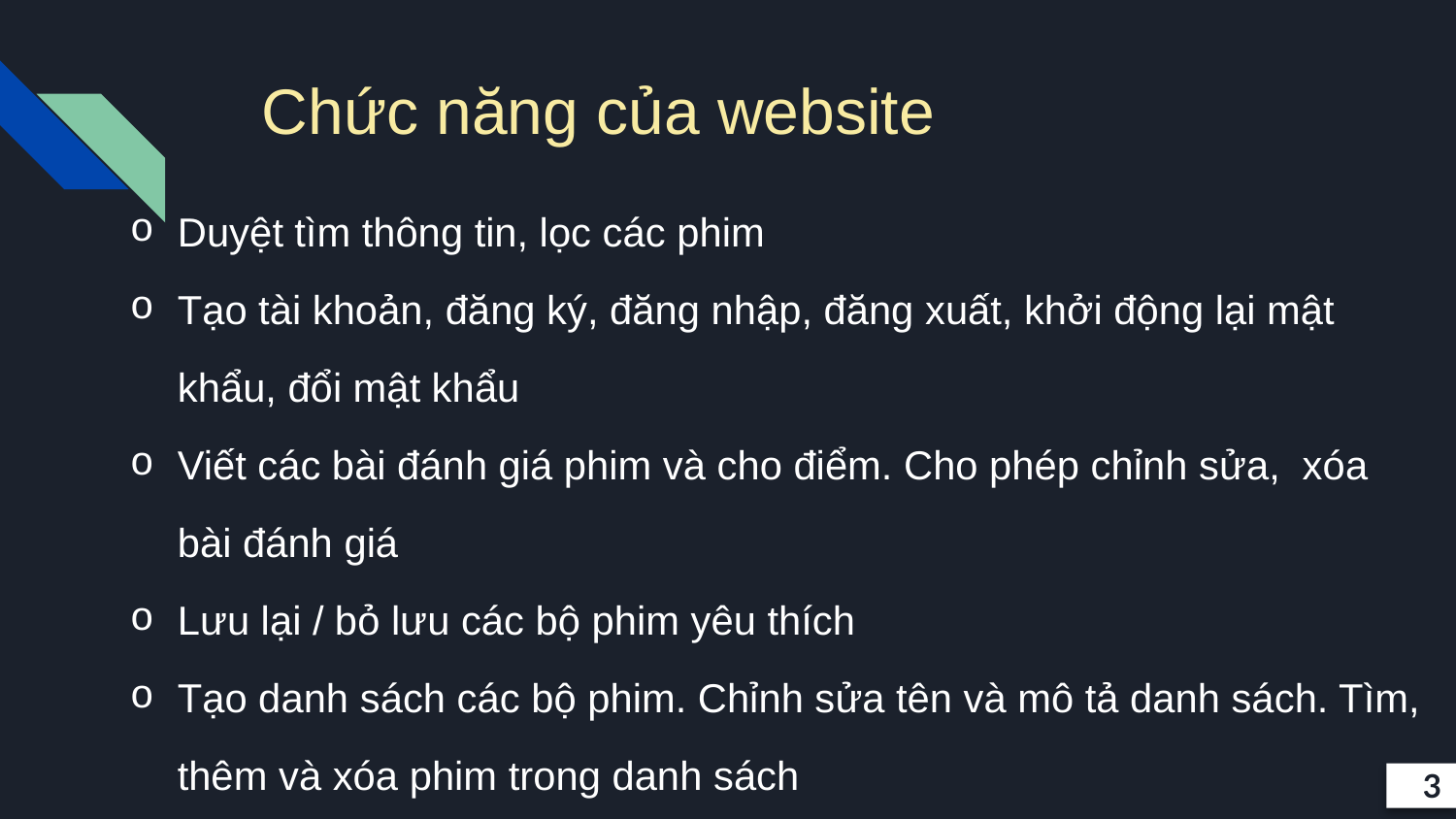

# Chức năng của website
Duyệt tìm thông tin, lọc các phim
Tạo tài khoản, đăng ký, đăng nhập, đăng xuất, khởi động lại mật khẩu, đổi mật khẩu
Viết các bài đánh giá phim và cho điểm. Cho phép chỉnh sửa,  xóa bài đánh giá
Lưu lại / bỏ lưu các bộ phim yêu thích
Tạo danh sách các bộ phim. Chỉnh sửa tên và mô tả danh sách. Tìm, thêm và xóa phim trong danh sách

3